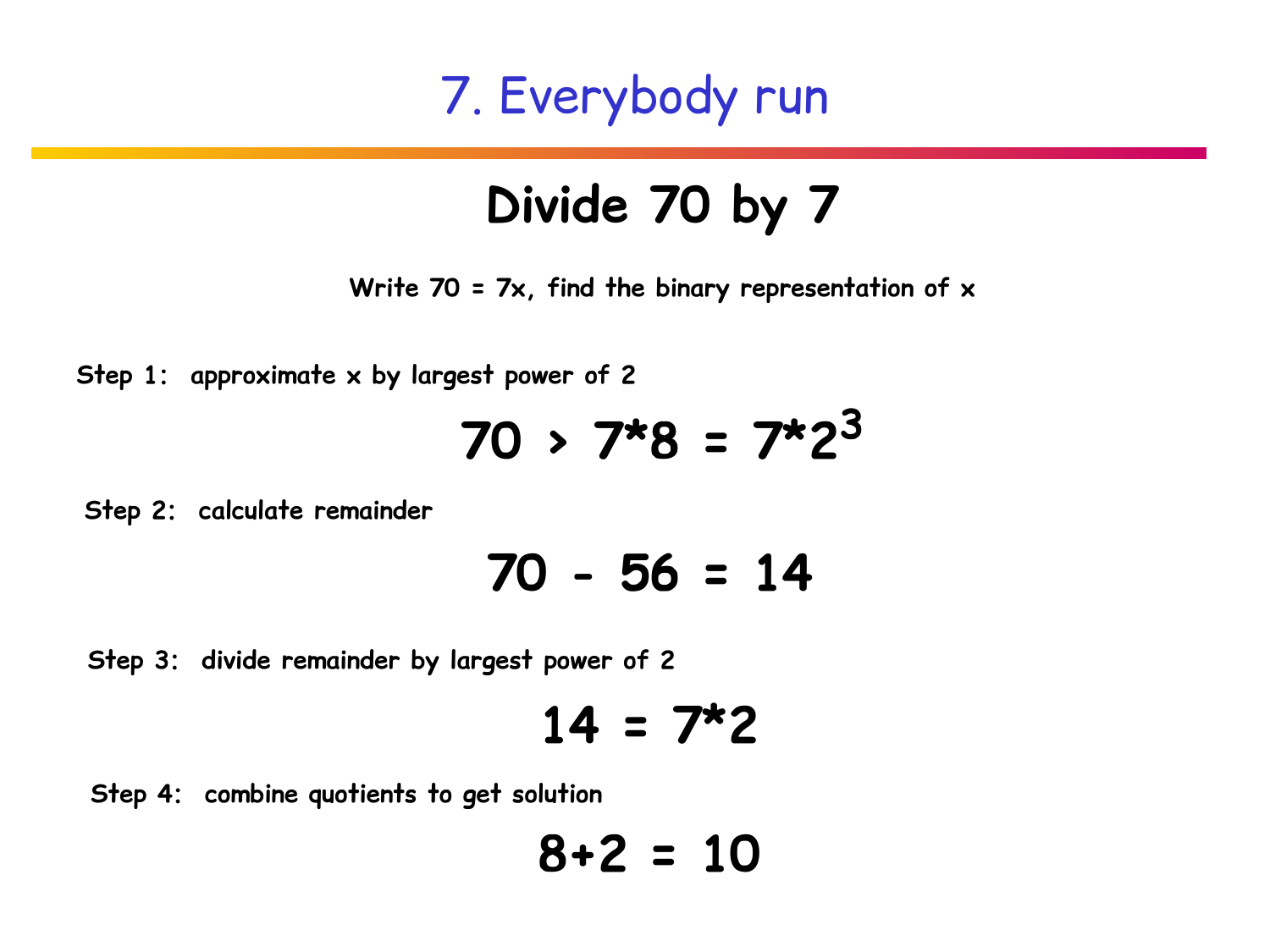

# 7. Everybody run
Divide 70 by 7
Write 70 = 7x, find the binary representation of x
Step 1:  approximate x by largest power of 2
3
70 > 7*8 = 7*2
Step 2:  calculate remainder
70 - 56 = 14
Step 3:  divide remainder by largest power of 2
14 = 7*2
Step 4:  combine quotients to get solution
8+2 = 10